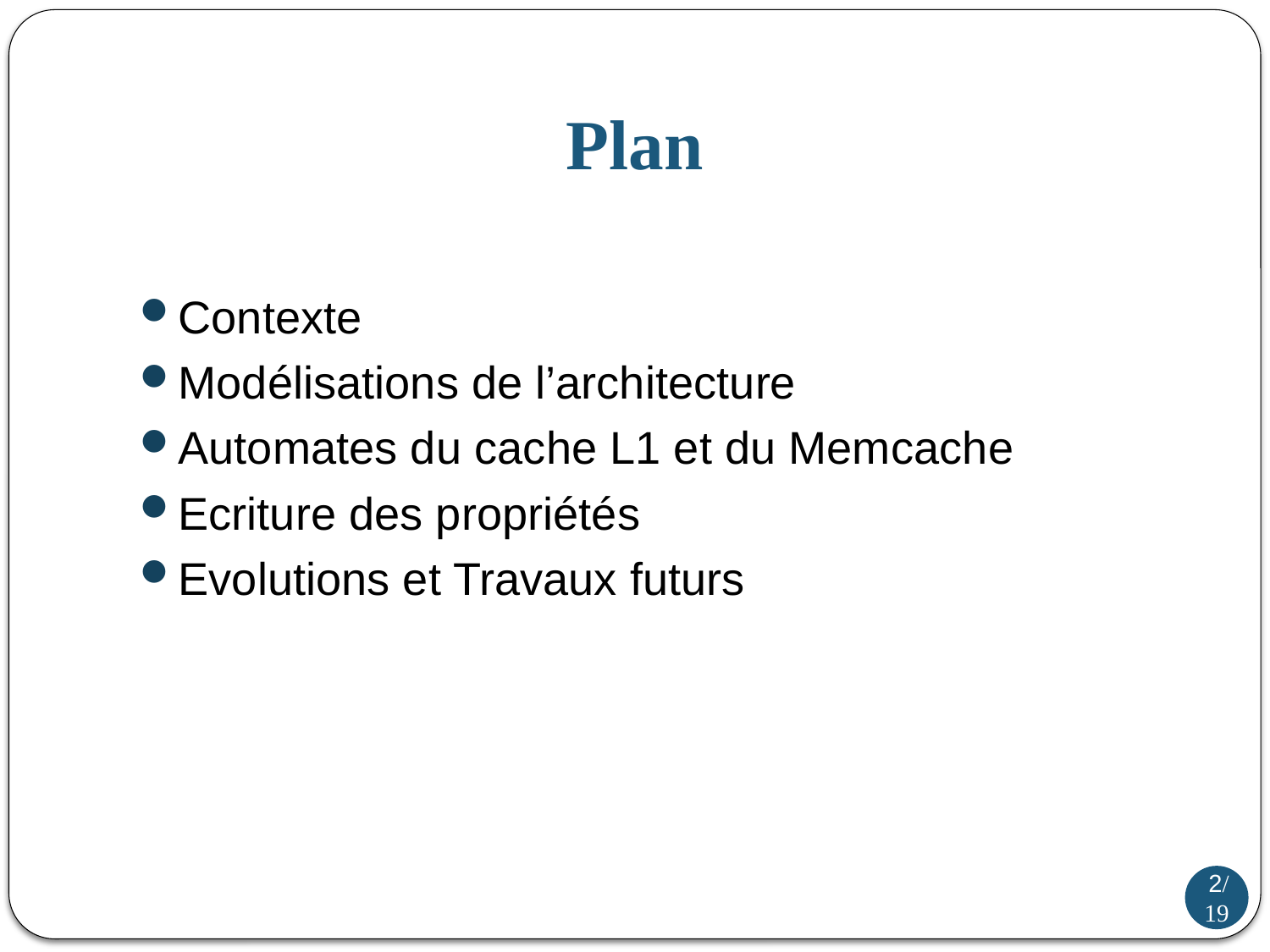

# Plan

Contexte
Modélisations de l’architecture
Automates du cache L1 et du Memcache
Ecriture des propriétés
Evolutions et Travaux futurs
2/19